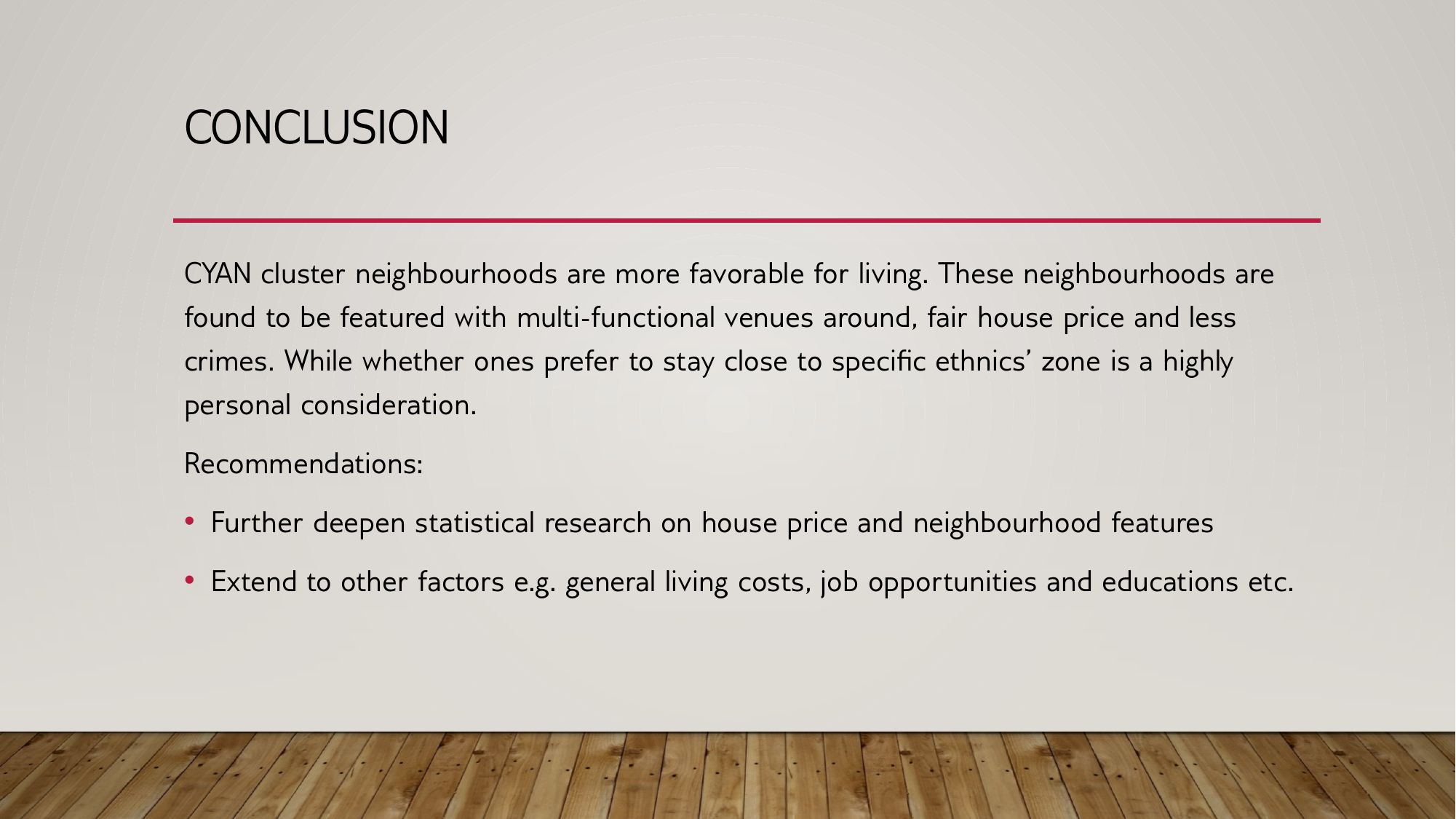

# Conclusion
CYAN cluster neighbourhoods are more favorable for living. These neighbourhoods are found to be featured with multi-functional venues around, fair house price and less crimes. While whether ones prefer to stay close to specific ethnics’ zone is a highly personal consideration.
Recommendations:
Further deepen statistical research on house price and neighbourhood features
Extend to other factors e.g. general living costs, job opportunities and educations etc.